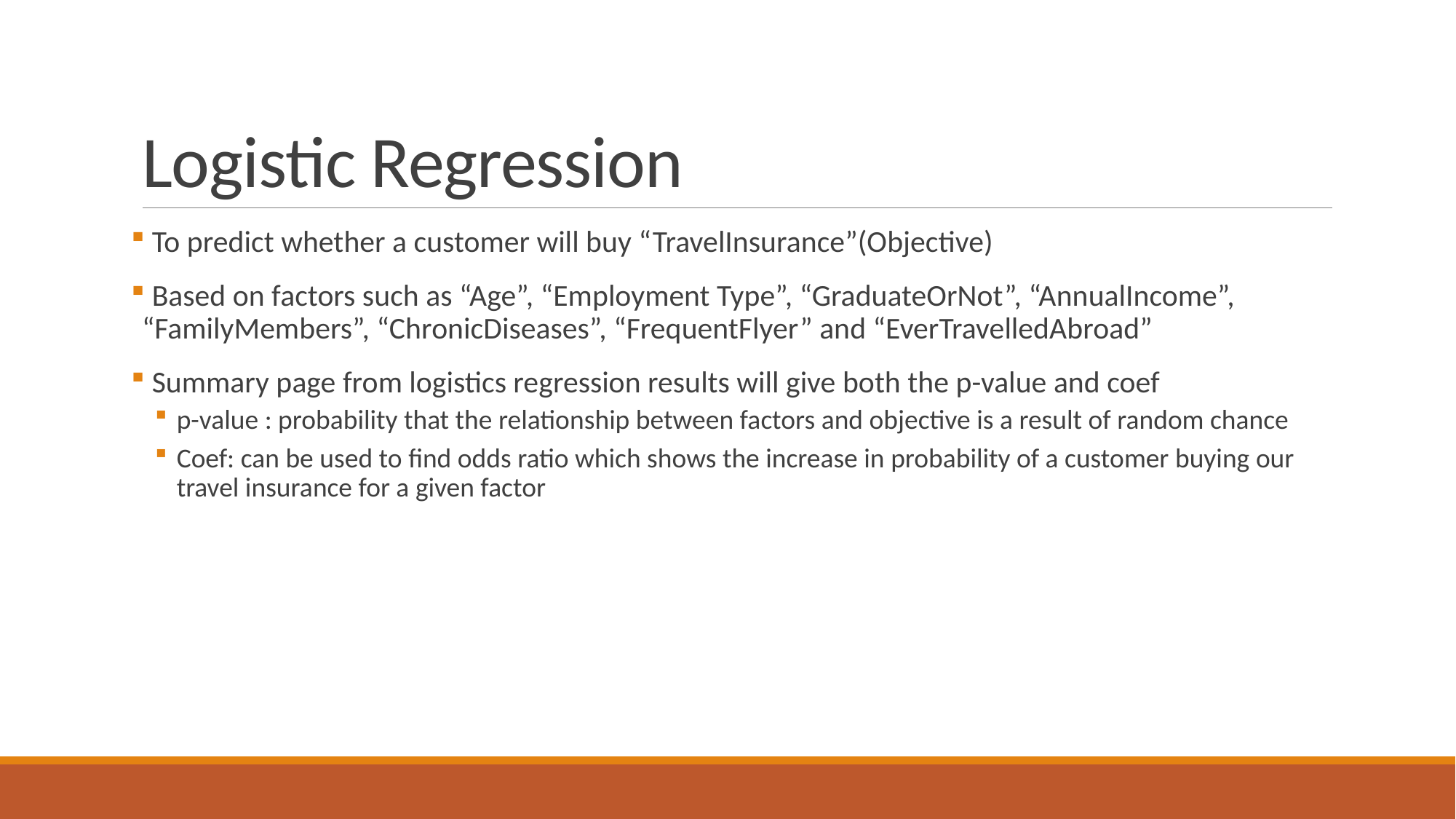

# Logistic Regression
 To predict whether a customer will buy “TravelInsurance”(Objective)
 Based on factors such as “Age”, “Employment Type”, “GraduateOrNot”, “AnnualIncome”, “FamilyMembers”, “ChronicDiseases”, “FrequentFlyer” and “EverTravelledAbroad”
 Summary page from logistics regression results will give both the p-value and coef
p-value : probability that the relationship between factors and objective is a result of random chance
Coef: can be used to find odds ratio which shows the increase in probability of a customer buying our travel insurance for a given factor